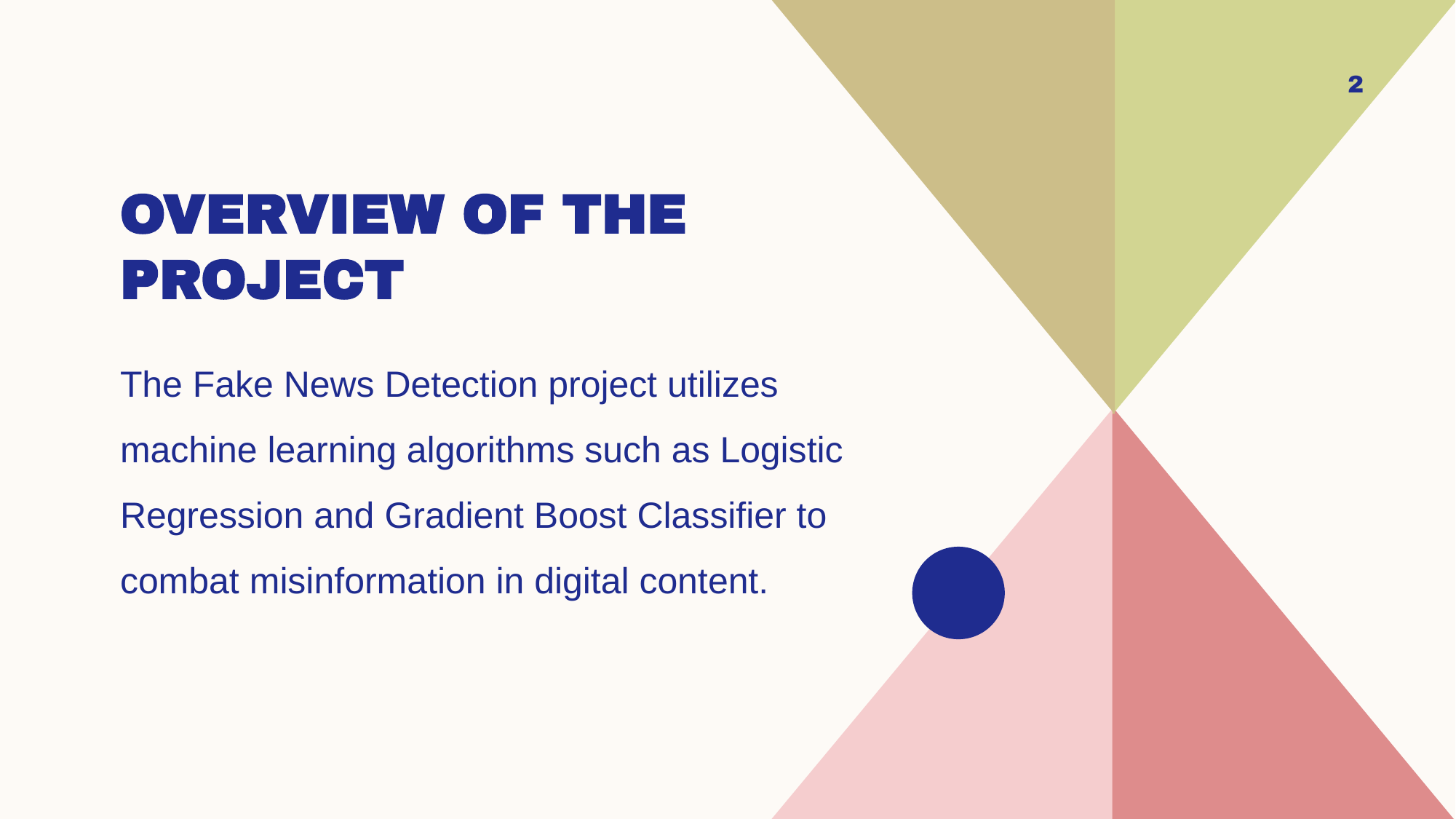

2
# Overview of the Project
The Fake News Detection project utilizes machine learning algorithms such as Logistic Regression and Gradient Boost Classifier to combat misinformation in digital content.